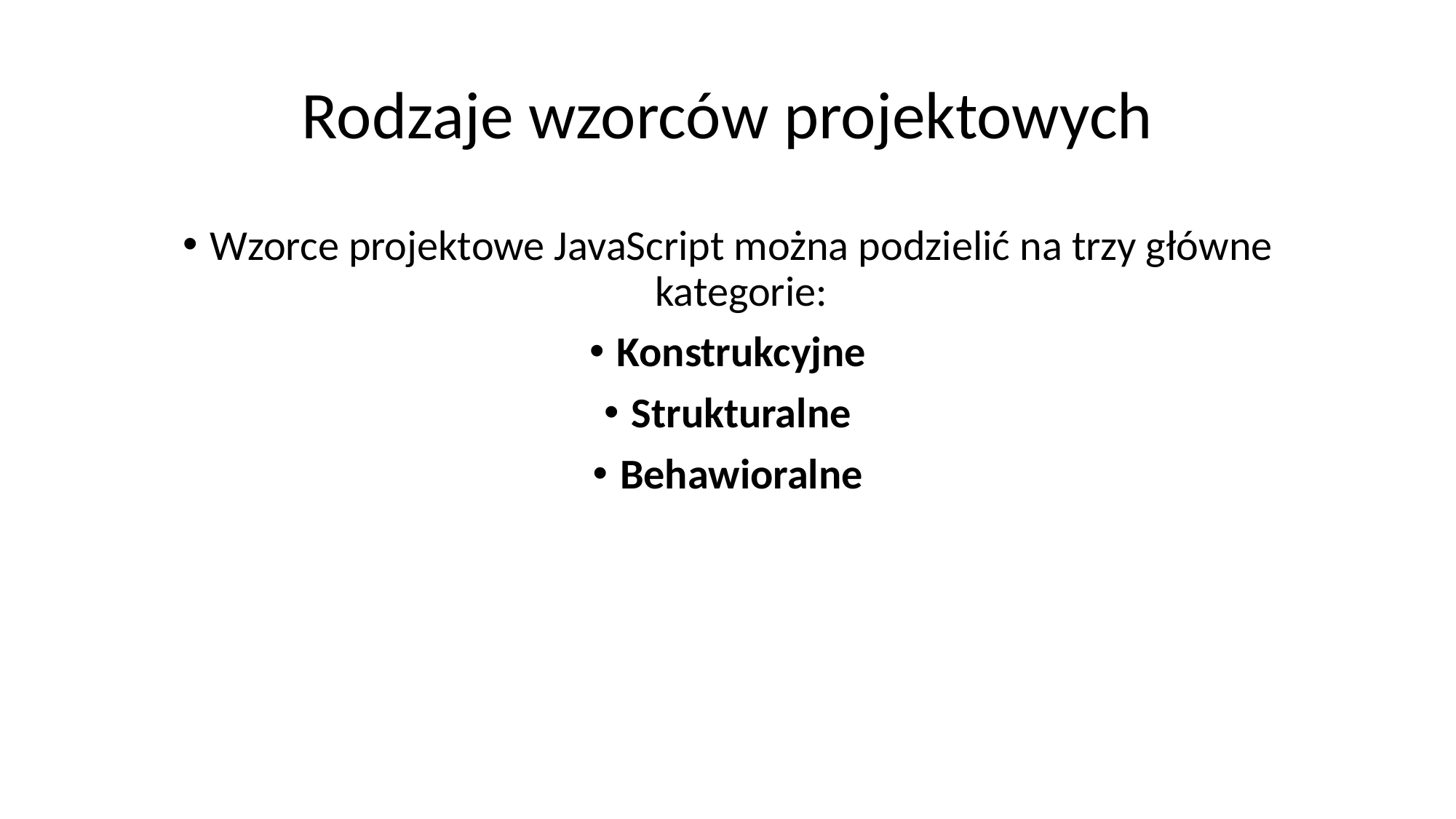

# Rodzaje wzorców projektowych
Wzorce projektowe JavaScript można podzielić na trzy główne kategorie:
Konstrukcyjne
Strukturalne
Behawioralne